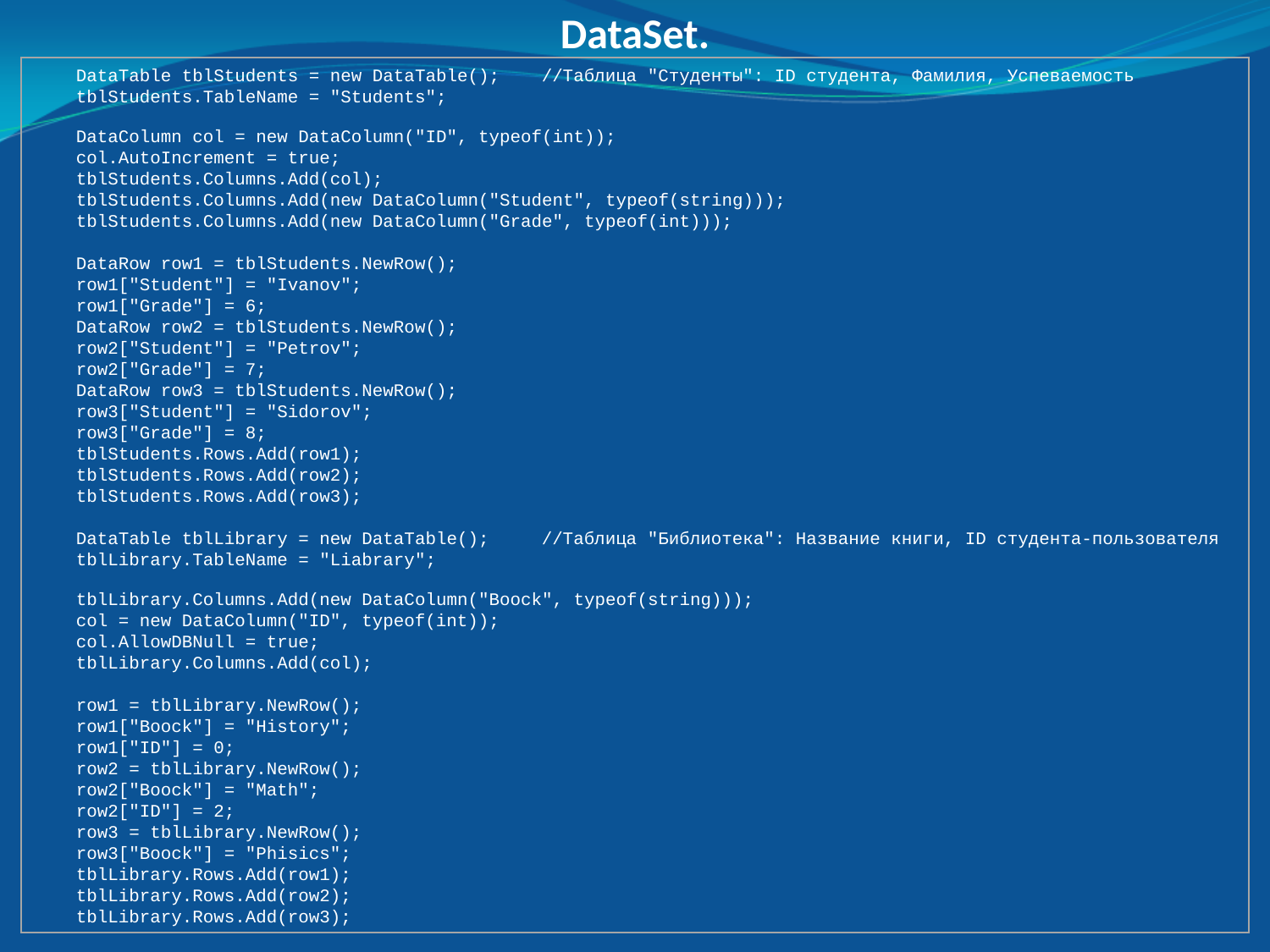

DataSet.
    DataTable tblStudents = new DataTable();	//Таблица "Студенты": ID студента, Фамилия, Успеваемость
    tblStudents.TableName = "Students";

    DataColumn col = new DataColumn("ID", typeof(int));
    col.AutoIncrement = true;
    tblStudents.Columns.Add(col);
    tblStudents.Columns.Add(new DataColumn("Student", typeof(string)));
    tblStudents.Columns.Add(new DataColumn("Grade", typeof(int)));

    DataRow row1 = tblStudents.NewRow();
    row1["Student"] = "Ivanov";
    row1["Grade"] = 6;
    DataRow row2 = tblStudents.NewRow();
    row2["Student"] = "Petrov";
    row2["Grade"] = 7;
    DataRow row3 = tblStudents.NewRow();
    row3["Student"] = "Sidorov";
    row3["Grade"] = 8;
    tblStudents.Rows.Add(row1);
    tblStudents.Rows.Add(row2);
    tblStudents.Rows.Add(row3);

    DataTable tblLibrary = new DataTable();	//Таблица "Библиотека": Название книги, ID студента-пользователя
    tblLibrary.TableName = "Liabrary";

    tblLibrary.Columns.Add(new DataColumn("Boock", typeof(string)));
    col = new DataColumn("ID", typeof(int));
    col.AllowDBNull = true;
    tblLibrary.Columns.Add(col);

    row1 = tblLibrary.NewRow();
    row1["Boock"] = "History";
    row1["ID"] = 0;
    row2 = tblLibrary.NewRow();
    row2["Boock"] = "Math";
    row2["ID"] = 2;
    row3 = tblLibrary.NewRow();
    row3["Boock"] = "Phisics";
    tblLibrary.Rows.Add(row1);
    tblLibrary.Rows.Add(row2);
    tblLibrary.Rows.Add(row3);